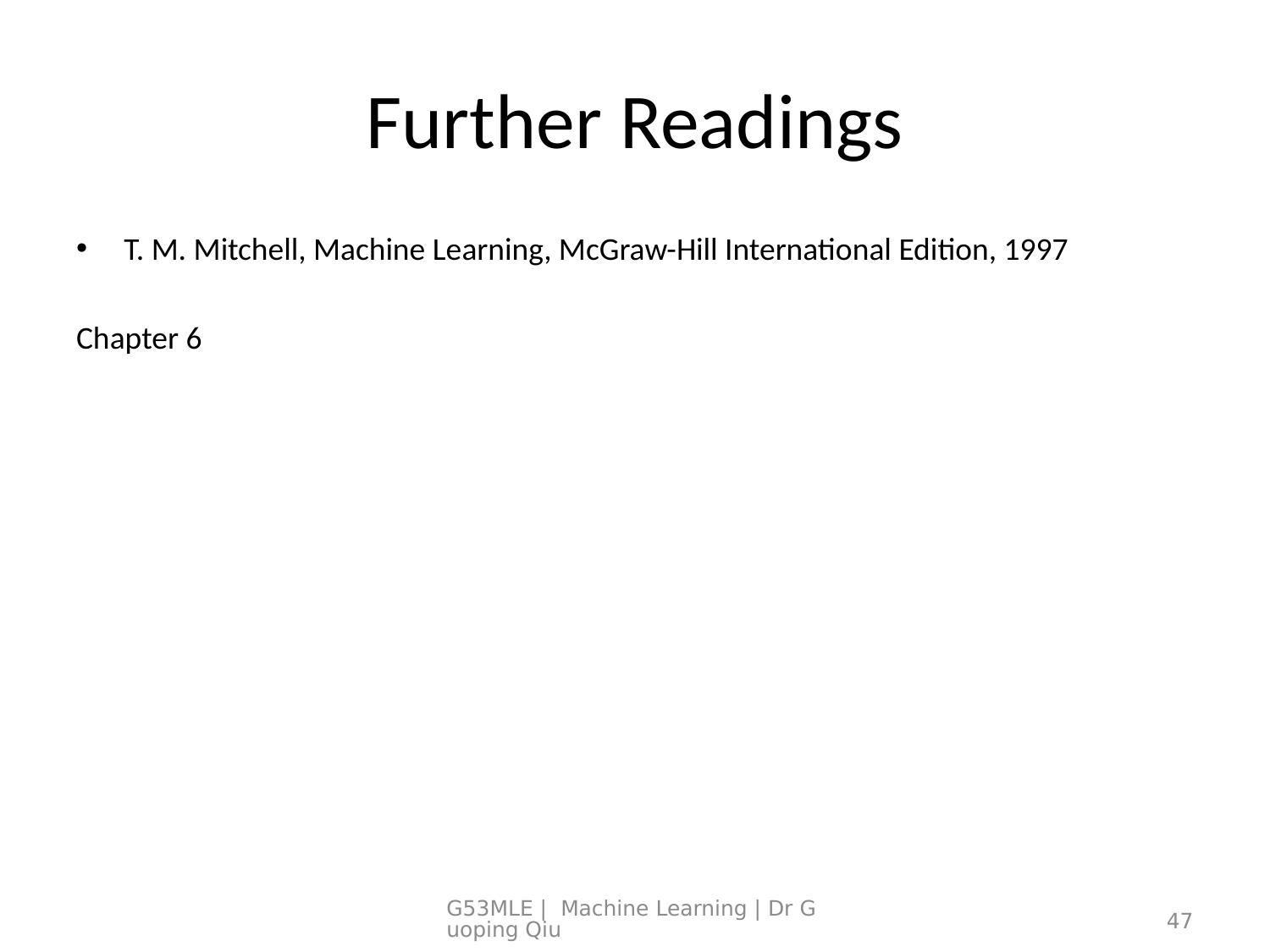

# Further Readings
T. M. Mitchell, Machine Learning, McGraw-Hill International Edition, 1997

Chapter 6

G53MLE |  Machine Learning | Dr Guoping Qiu

47